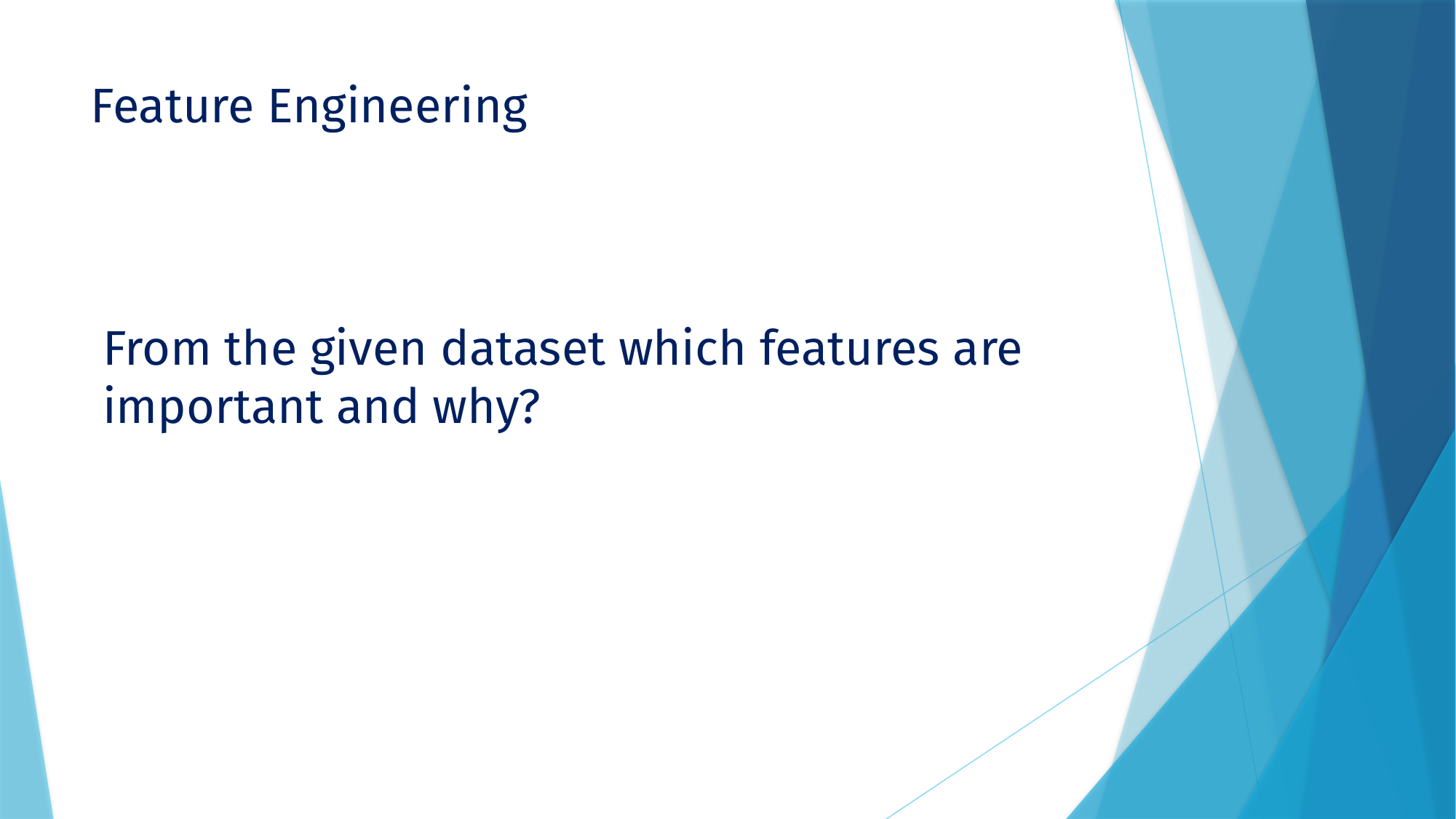

Feature Engineering
From the given dataset which features are important and why?